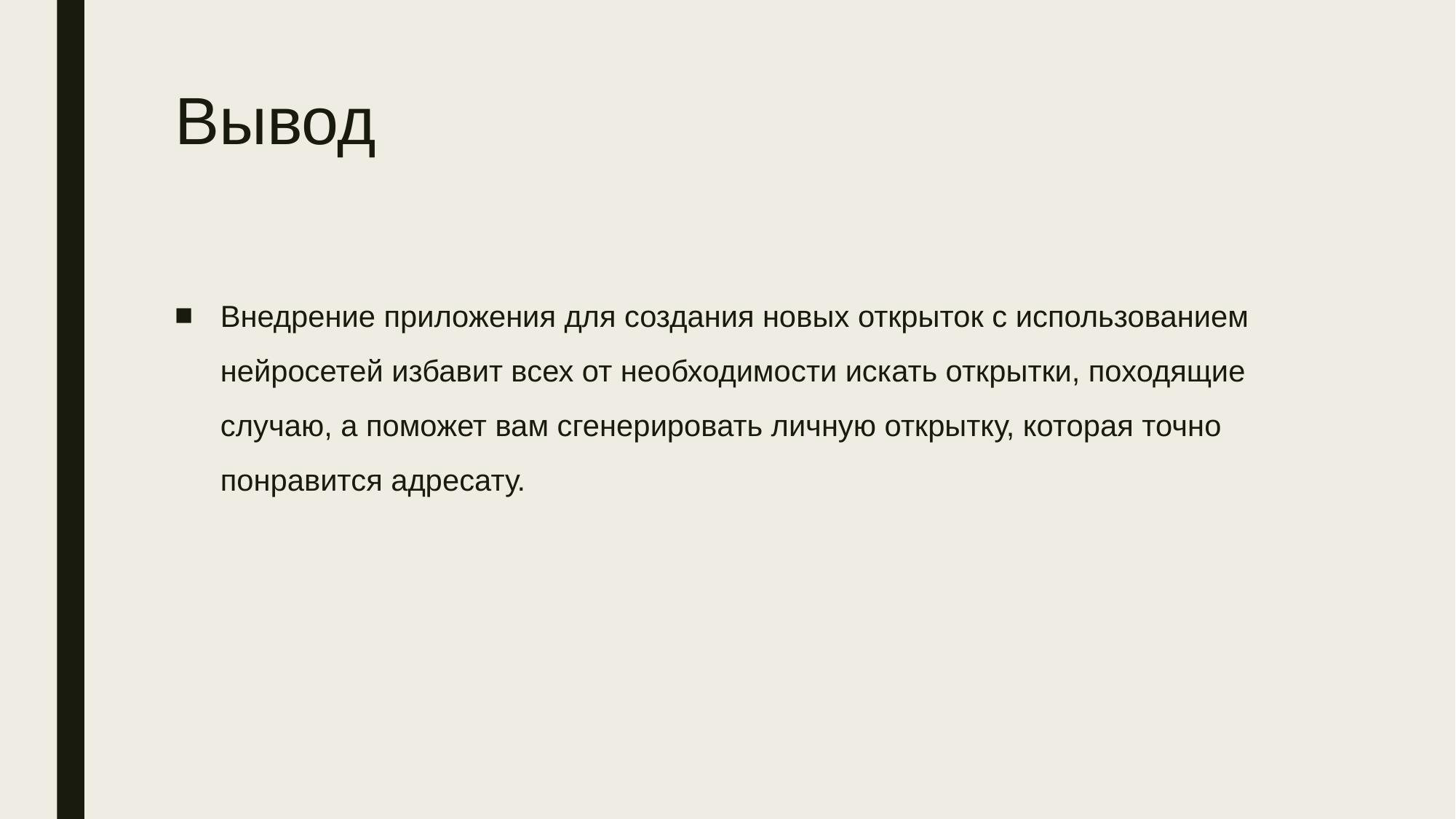

# Вывод
Внедрение приложения для создания новых открыток с использованием нейросетей избавит всех от необходимости искать открытки, походящие случаю, а поможет вам сгенерировать личную открытку, которая точно понравится адресату.